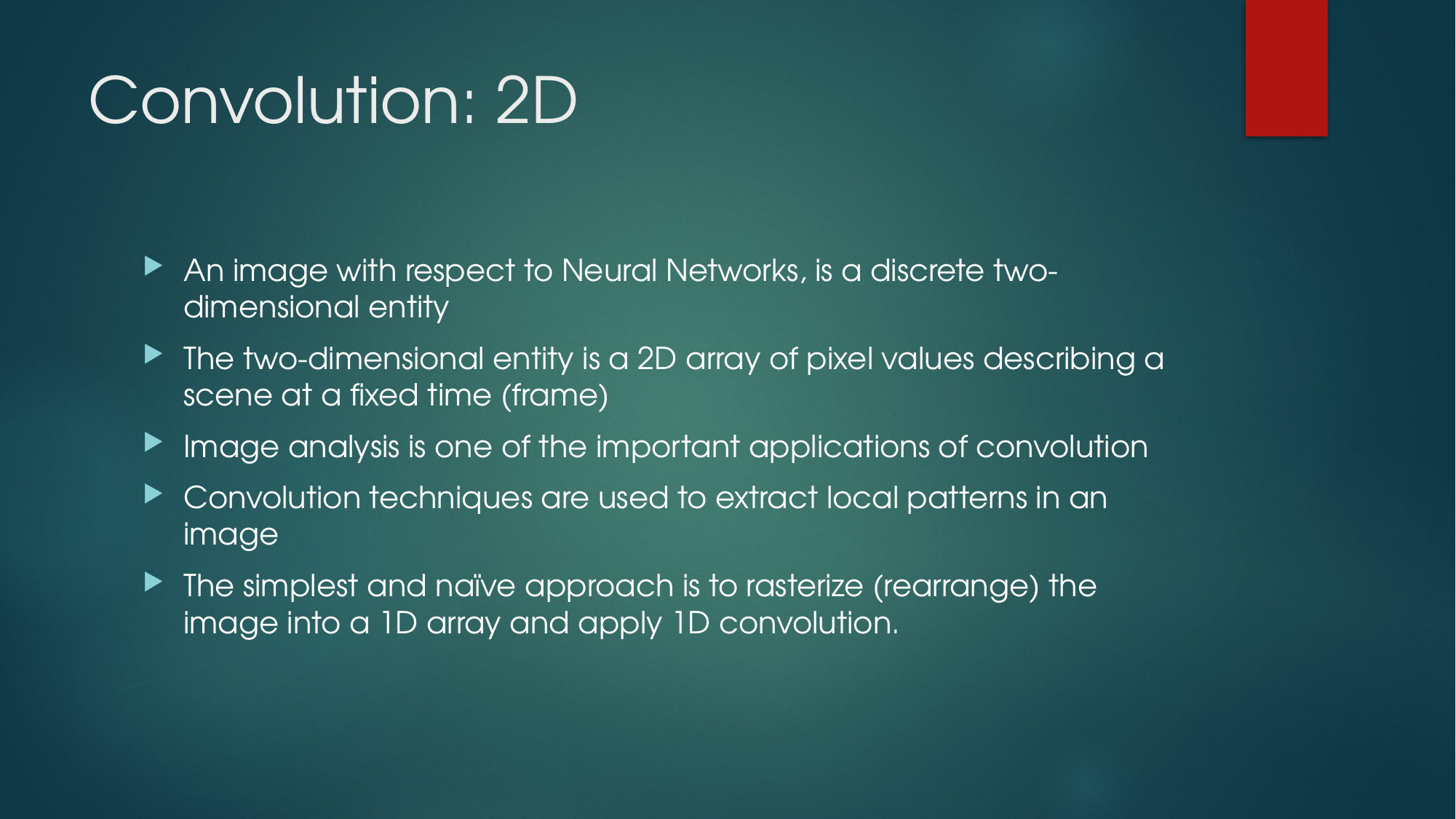

# Convolution: 2D
An image with respect to Neural Networks, is a discrete two-dimensional entity
The two-dimensional entity is a 2D array of pixel values describing a scene at a fixed time (frame)
Image analysis is one of the important applications of convolution
Convolution techniques are used to extract local patterns in an image
The simplest and naïve approach is to rasterize (rearrange) the image into a 1D array and apply 1D convolution.